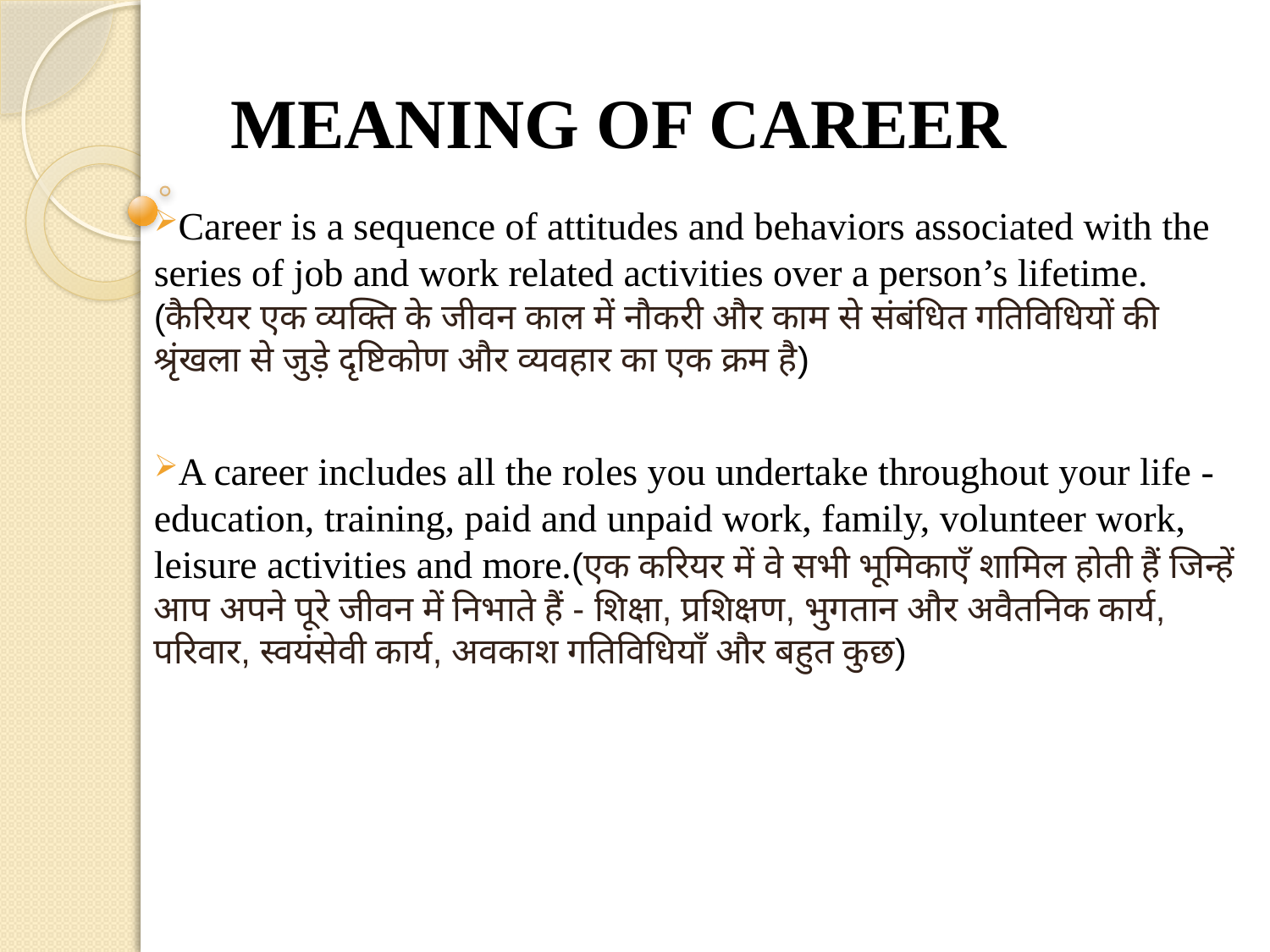

# MEANING OF CAREER
Career is a sequence of attitudes and behaviors associated with the series of job and work related activities over a person’s lifetime.(कैरियर एक व्यक्ति के जीवन काल में नौकरी और काम से संबंधित गतिविधियों की श्रृंखला से जुड़े दृष्टिकोण और व्यवहार का एक क्रम है)

A career includes all the roles you undertake throughout your life - education, training, paid and unpaid work, family, volunteer work, leisure activities and more.(एक करियर में वे सभी भूमिकाएँ शामिल होती हैं जिन्हें आप अपने पूरे जीवन में निभाते हैं - शिक्षा, प्रशिक्षण, भुगतान और अवैतनिक कार्य, परिवार, स्वयंसेवी कार्य, अवकाश गतिविधियाँ और बहुत कुछ)